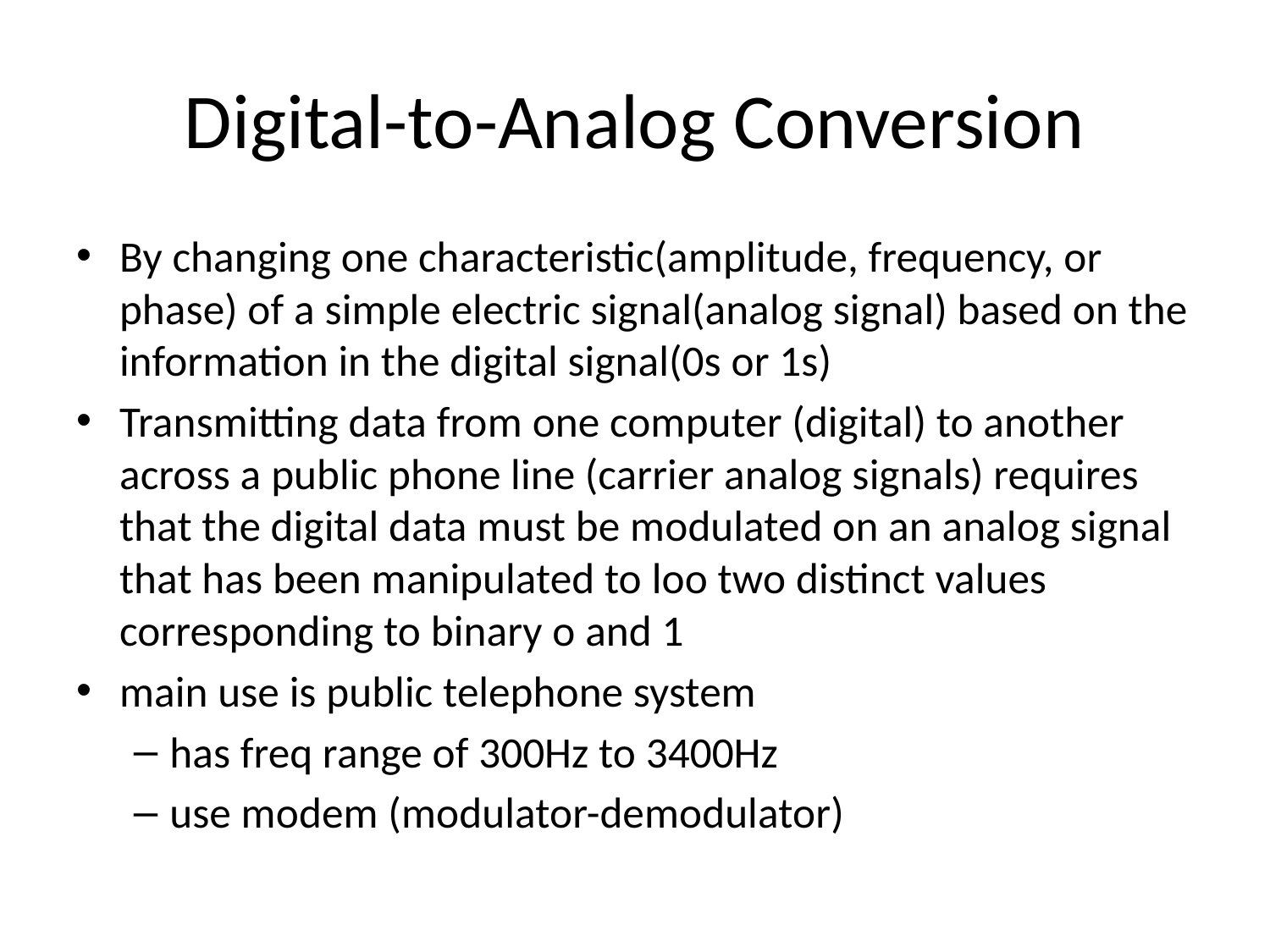

# Digital-to-Analog Conversion
By changing one characteristic(amplitude, frequency, or phase) of a simple electric signal(analog signal) based on the information in the digital signal(0s or 1s)
Transmitting data from one computer (digital) to another across a public phone line (carrier analog signals) requires that the digital data must be modulated on an analog signal that has been manipulated to loo two distinct values corresponding to binary o and 1
main use is public telephone system
has freq range of 300Hz to 3400Hz
use modem (modulator-demodulator)